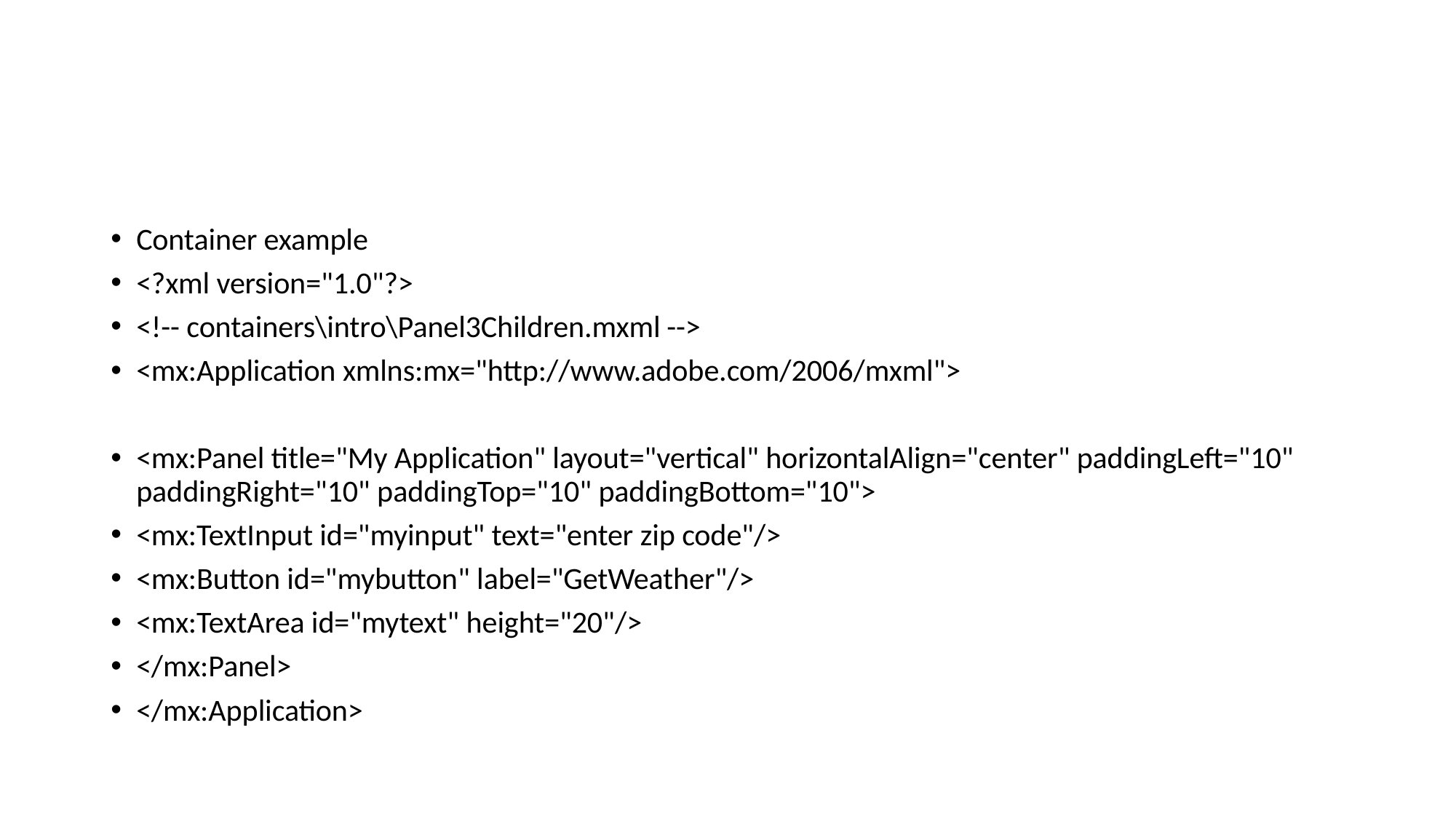

#
Container example
<?xml version="1.0"?>
<!-- containers\intro\Panel3Children.mxml -->
<mx:Application xmlns:mx="http://www.adobe.com/2006/mxml">

<mx:Panel title="My Application" layout="vertical" horizontalAlign="center" paddingLeft="10" paddingRight="10" paddingTop="10" paddingBottom="10">
<mx:TextInput id="myinput" text="enter zip code"/>
<mx:Button id="mybutton" label="GetWeather"/>
<mx:TextArea id="mytext" height="20"/>
</mx:Panel>
</mx:Application>